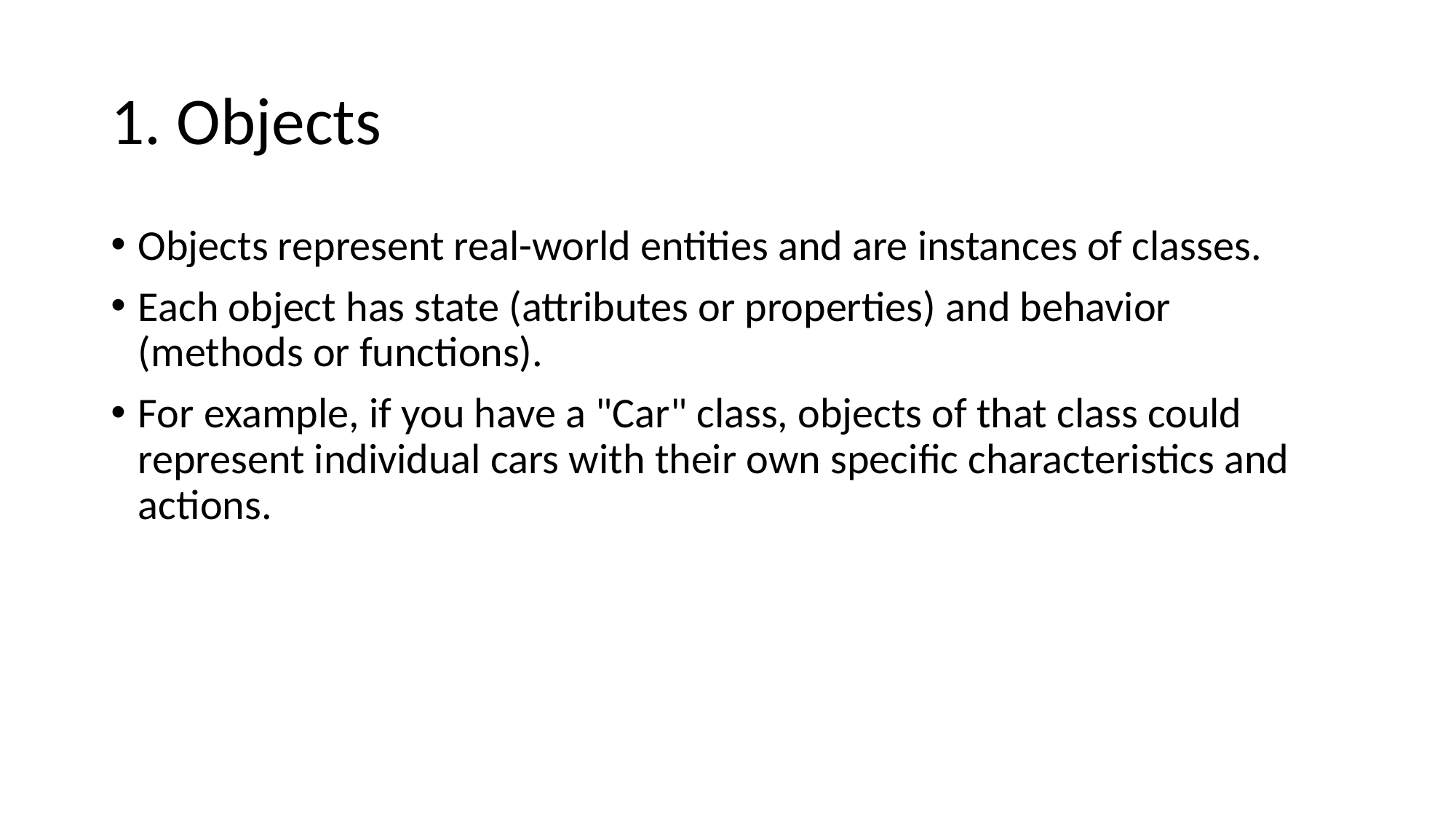

# 1. Objects
Objects represent real-world entities and are instances of classes.
Each object has state (attributes or properties) and behavior (methods or functions).
For example, if you have a "Car" class, objects of that class could represent individual cars with their own specific characteristics and actions.